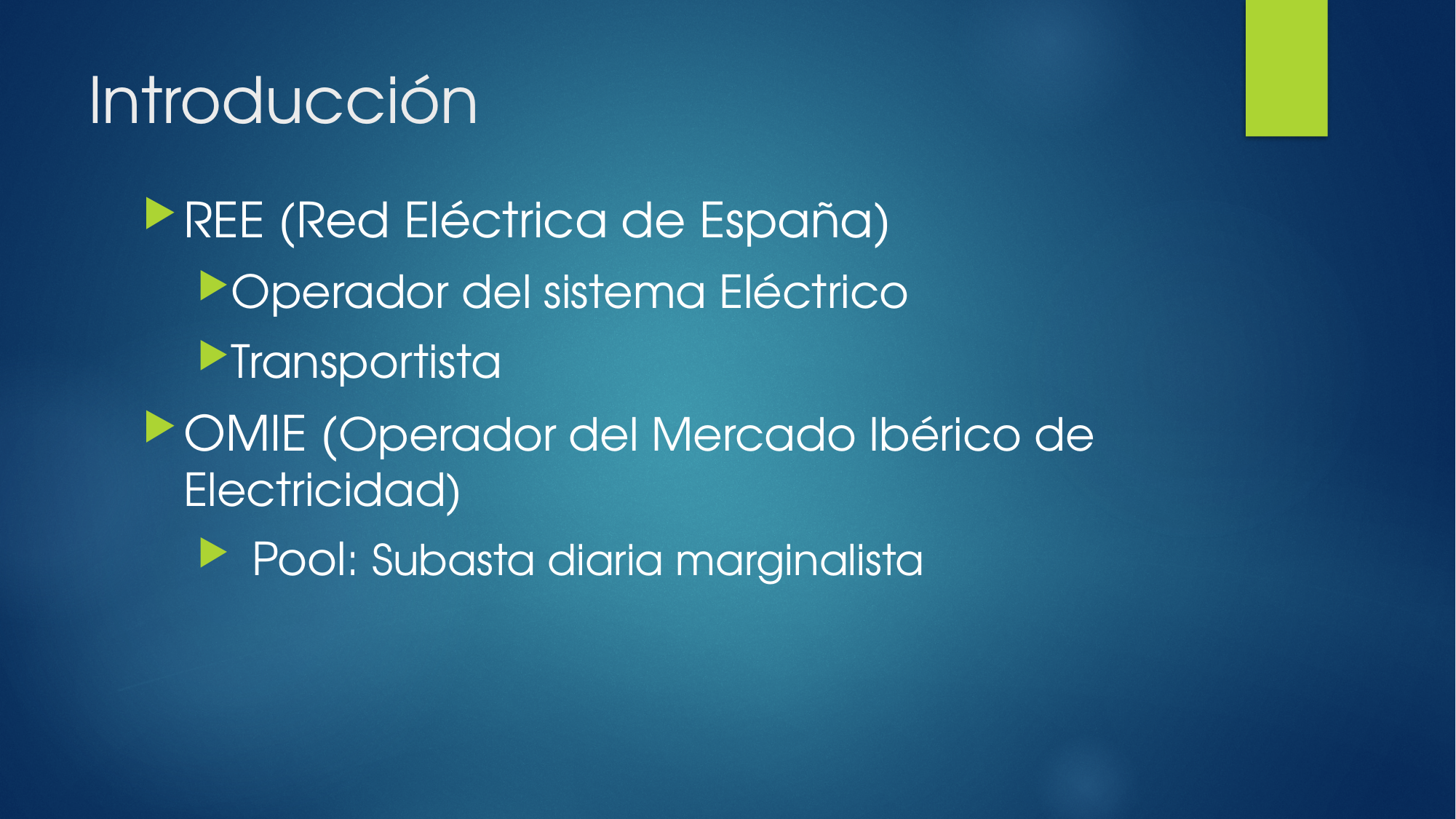

# Introducción
REE (Red Eléctrica de España)
Operador del sistema Eléctrico
Transportista
OMIE (Operador del Mercado Ibérico de Electricidad)
Pool: Subasta diaria marginalista